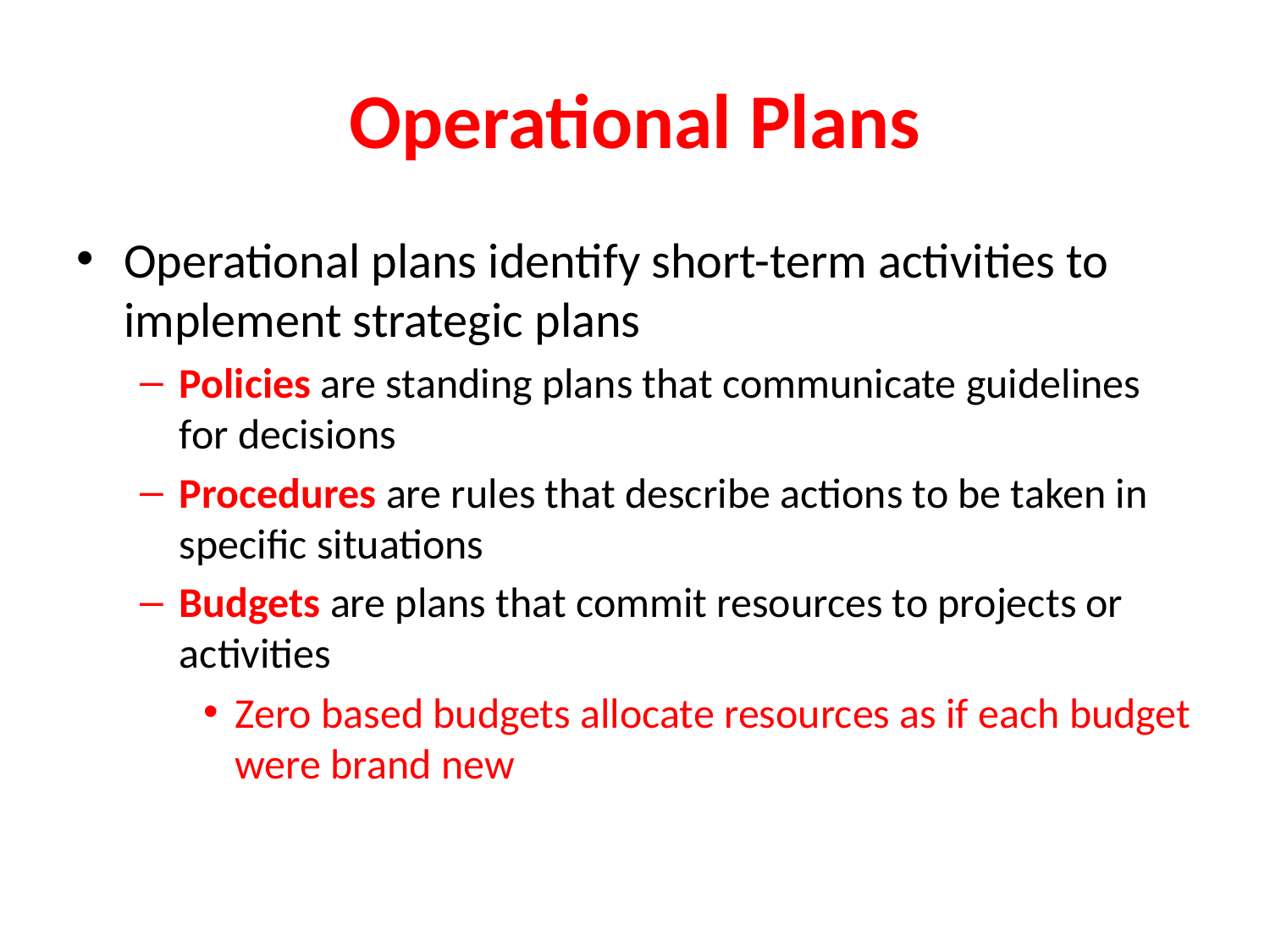

# Operational Plans
Operational plans identify short-term activities to implement strategic plans
Policies are standing plans that communicate guidelines for decisions
Procedures are rules that describe actions to be taken in specific situations
Budgets are plans that commit resources to projects or activities
Zero based budgets allocate resources as if each budget were brand new